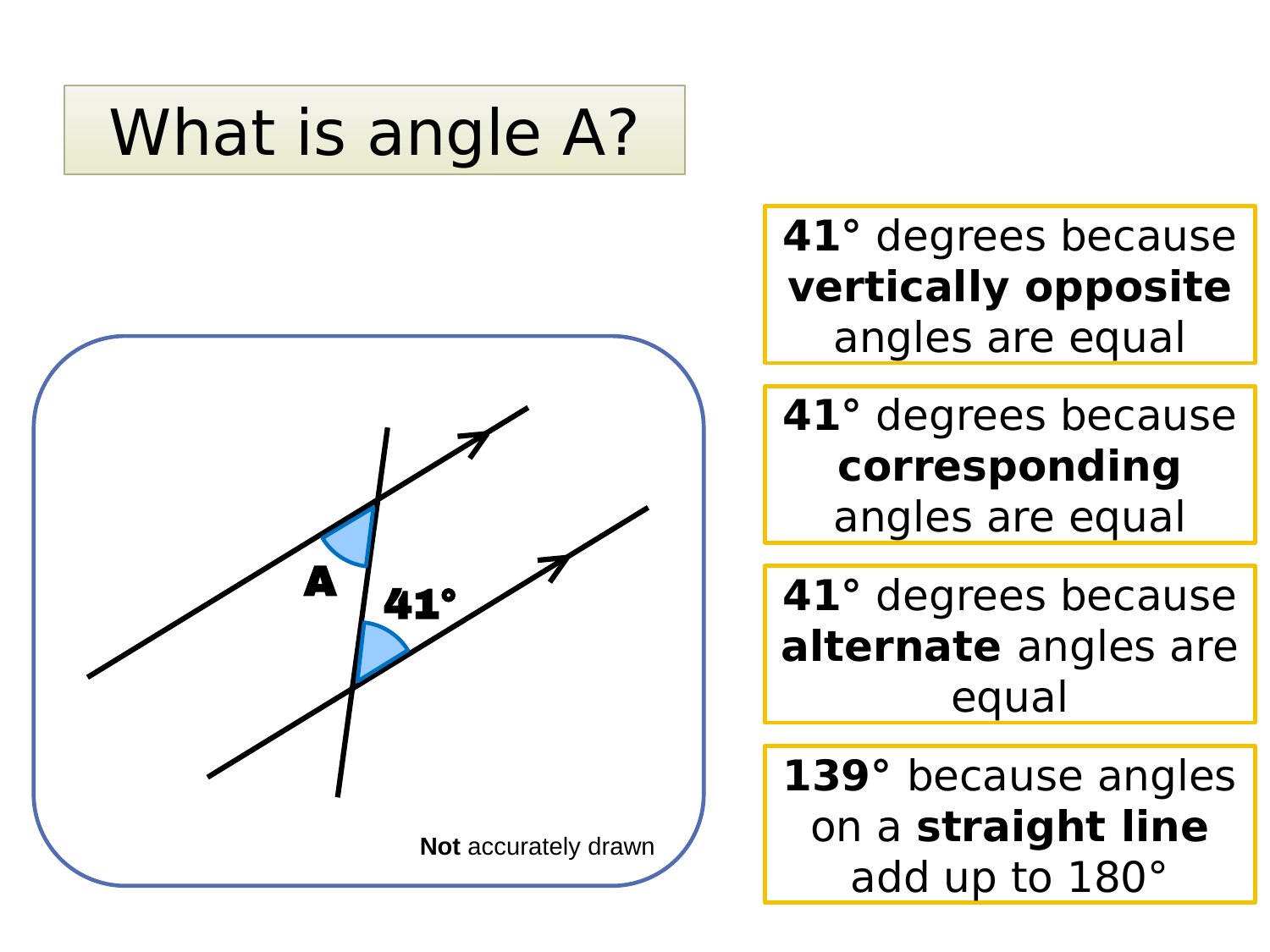

What is angle A?
41° degrees because vertically opposite angles are equal

41° degrees because corresponding angles are equal

A
41° degrees because alternate angles are equal
41°

139° because angles on a straight line add up to 180°
Not accurately drawn